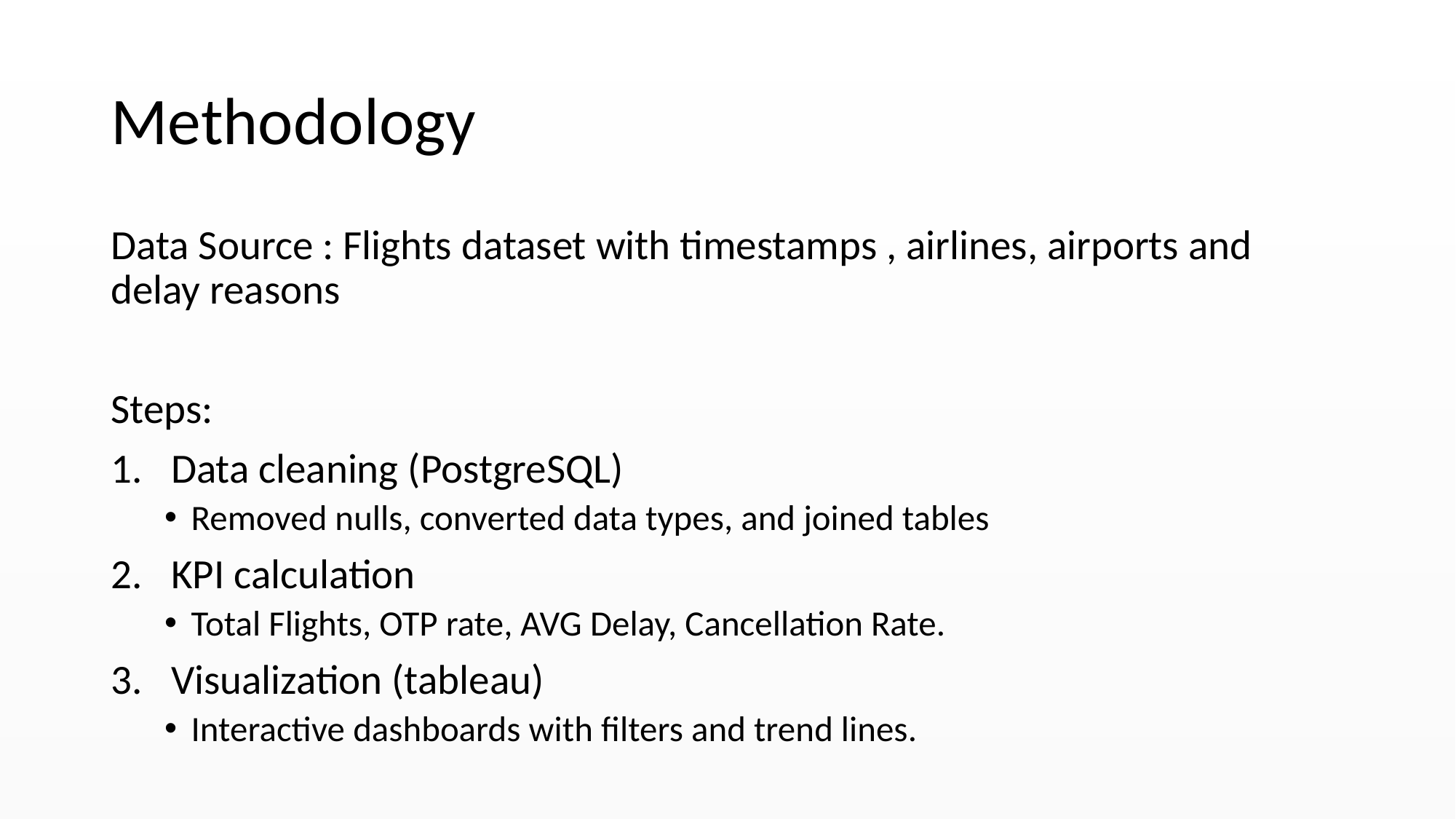

# Methodology
Data Source : Flights dataset with timestamps , airlines, airports and delay reasons

Steps:
Data cleaning (PostgreSQL)
Removed nulls, converted data types, and joined tables
KPI calculation
Total Flights, OTP rate, AVG Delay, Cancellation Rate.
Visualization (tableau)
Interactive dashboards with filters and trend lines.